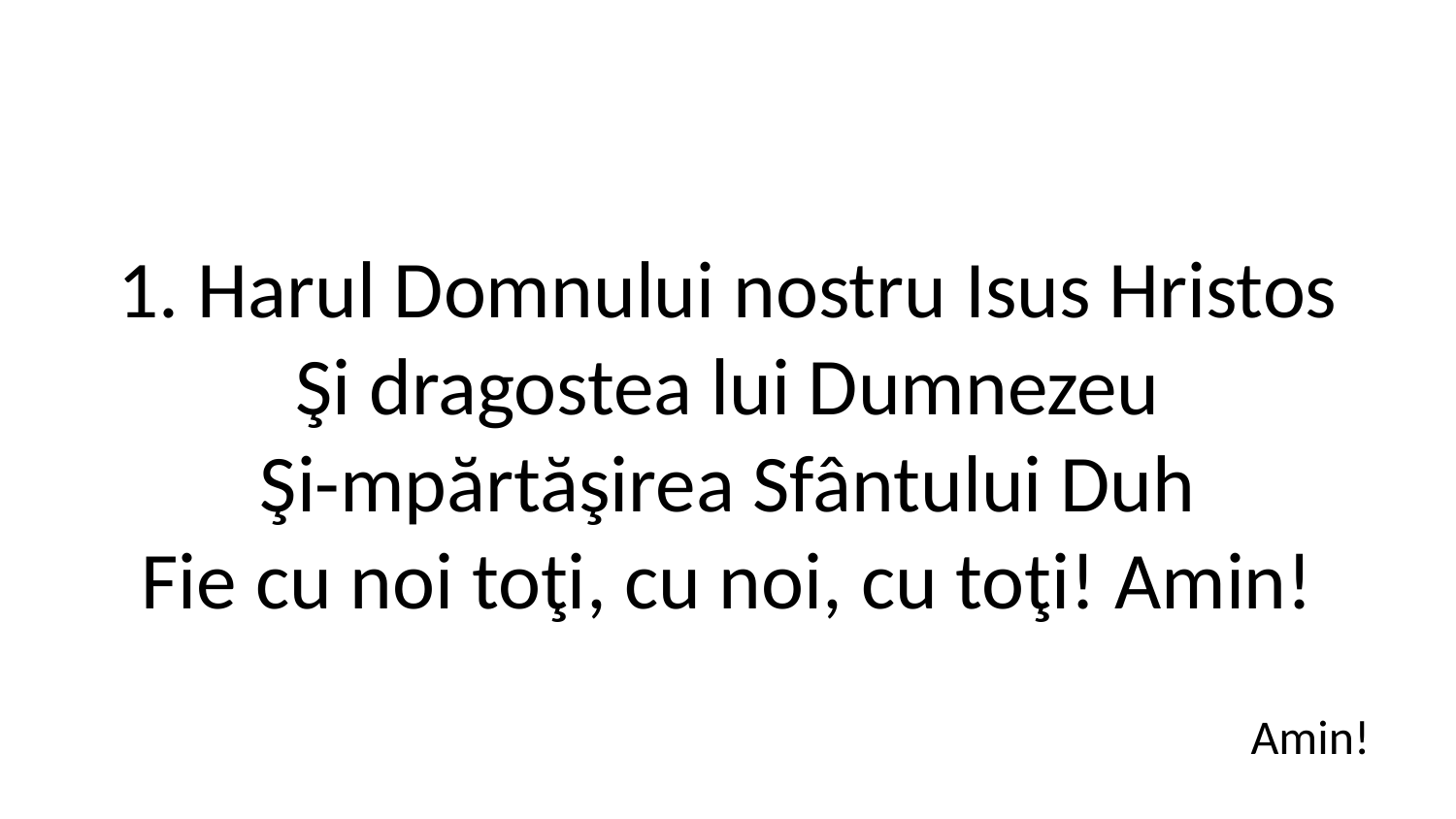

1. Harul Domnului nostru Isus Hristos
Şi dragostea lui Dumnezeu
Şi-mpărtăşirea Sfântului Duh
Fie cu noi toţi, cu noi, cu toţi! Amin!

Amin!